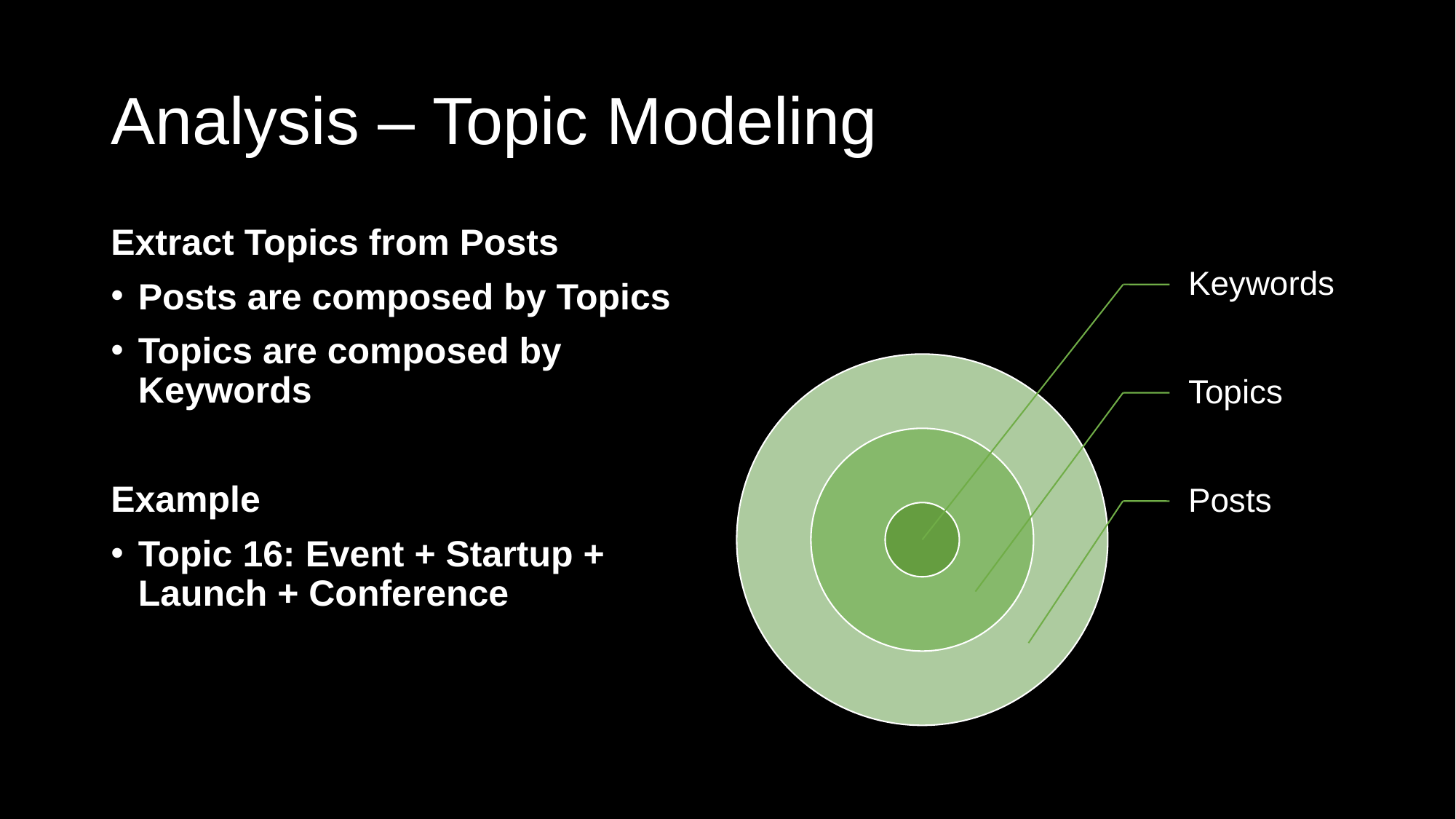

# Analysis – Topic Modeling

Extract Topics from Posts
Posts are composed by Topics
Topics are composed by Keywords

Example
Topic 16: Event + Startup + Launch + Conference
Keywords
Topics
Posts